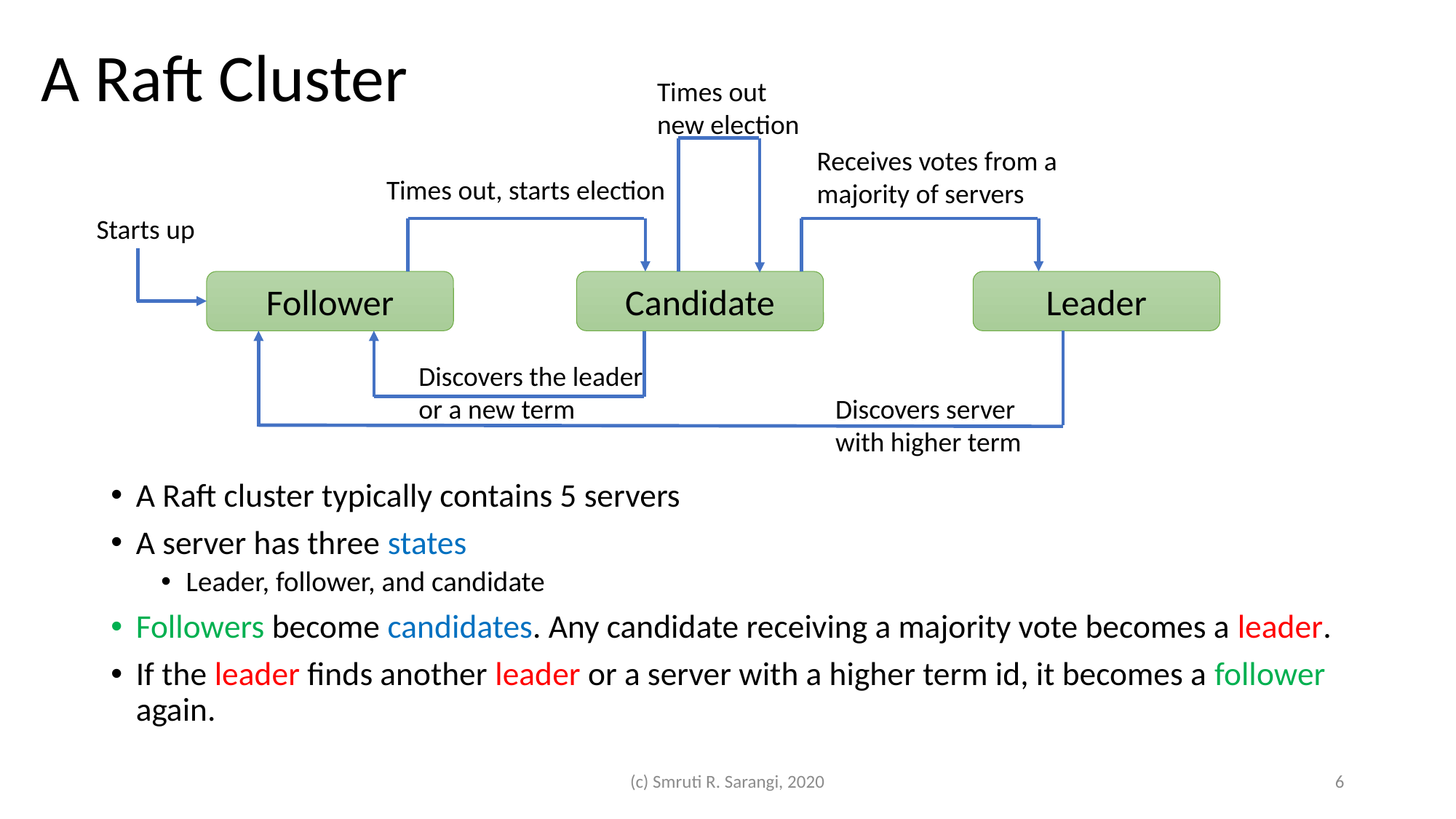

# A Raft Cluster
Times out
new election
Receives votes from a
majority of servers
Times out, starts election
Starts up
Follower
Candidate
Leader
Discovers the leader
or a new term
Discovers server
with higher term
A Raft cluster typically contains 5 servers
A server has three states
Leader, follower, and candidate
Followers become candidates. Any candidate receiving a majority vote becomes a leader.
If the leader finds another leader or a server with a higher term id, it becomes a follower again.

(c) Smruti R. Sarangi, 2020
6